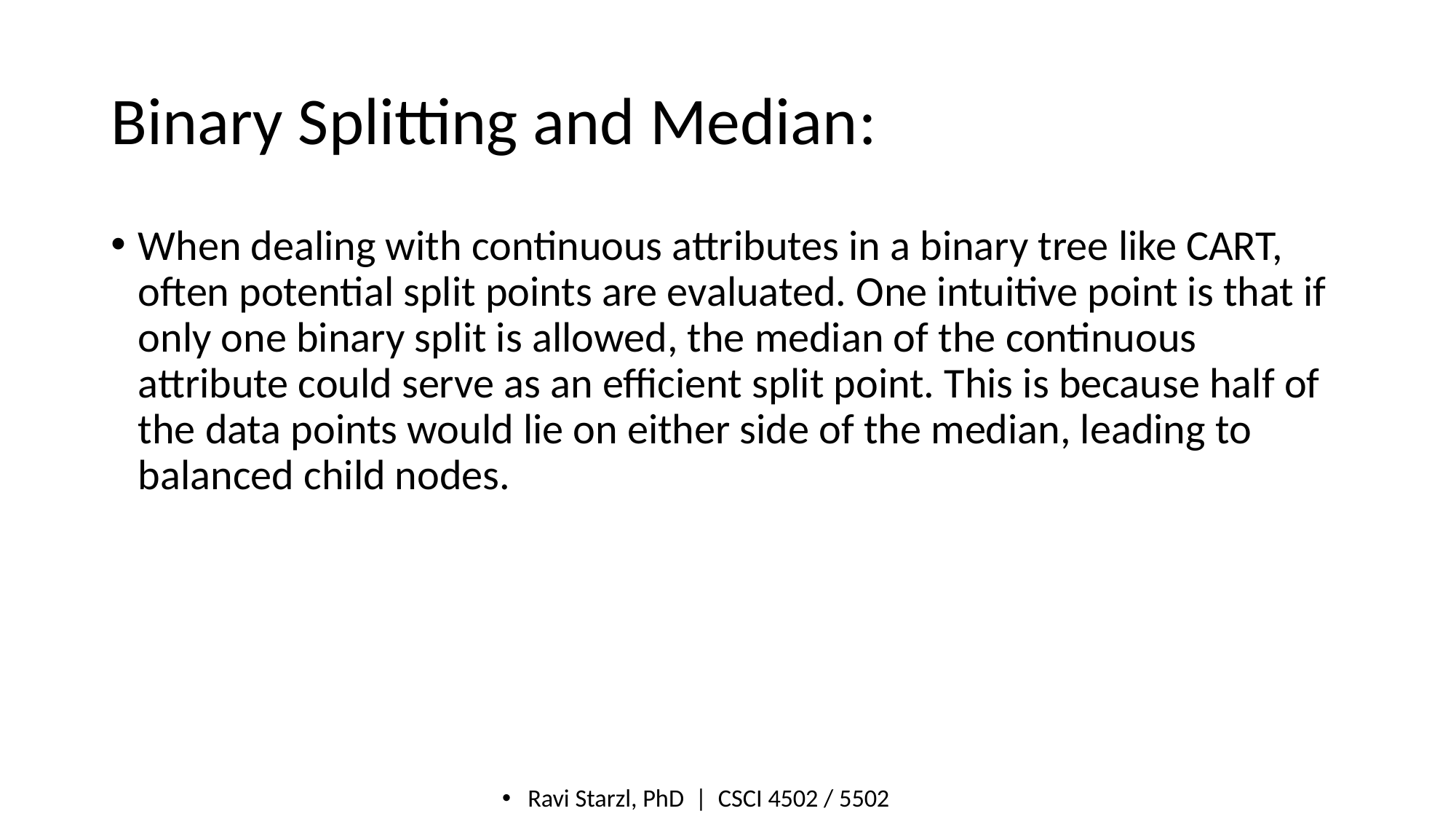

# Binary Splitting and Median:
When dealing with continuous attributes in a binary tree like CART, often potential split points are evaluated. One intuitive point is that if only one binary split is allowed, the median of the continuous attribute could serve as an efficient split point. This is because half of the data points would lie on either side of the median, leading to balanced child nodes.
Ravi Starzl, PhD  |  CSCI 4502 / 5502​